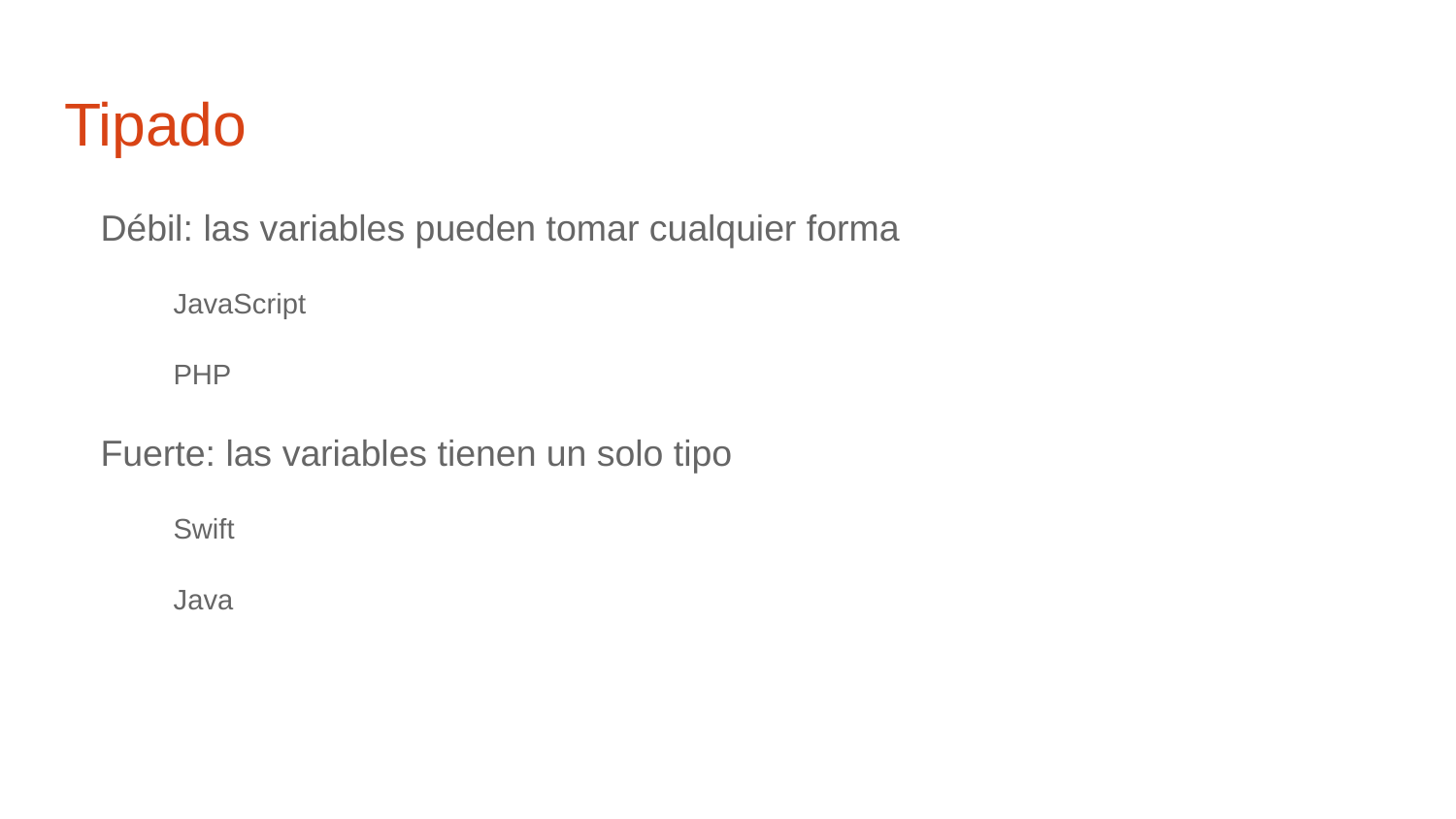

# Tipado
Débil: las variables pueden tomar cualquier forma
JavaScript
PHP
Fuerte: las variables tienen un solo tipo
Swift
Java